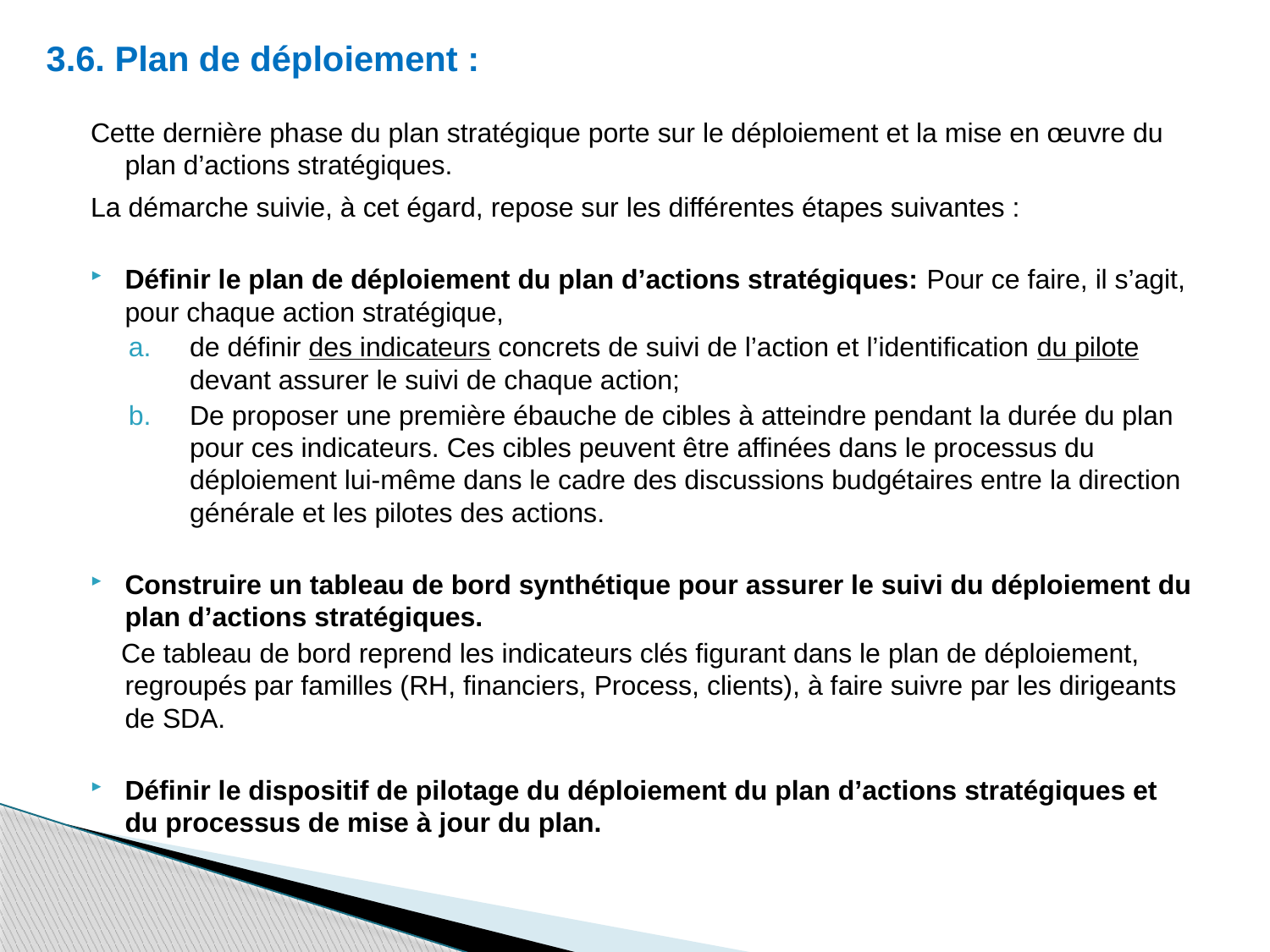

3.6. Plan de déploiement :
Cette dernière phase du plan stratégique porte sur le déploiement et la mise en œuvre du plan d’actions stratégiques.
La démarche suivie, à cet égard, repose sur les différentes étapes suivantes :

Définir le plan de déploiement du plan d’actions stratégiques: Pour ce faire, il s’agit, pour chaque action stratégique,
de définir des indicateurs concrets de suivi de l’action et l’identification du pilote devant assurer le suivi de chaque action;
De proposer une première ébauche de cibles à atteindre pendant la durée du plan pour ces indicateurs. Ces cibles peuvent être affinées dans le processus du déploiement lui-même dans le cadre des discussions budgétaires entre la direction générale et les pilotes des actions.

Construire un tableau de bord synthétique pour assurer le suivi du déploiement du plan d’actions stratégiques.
    Ce tableau de bord reprend les indicateurs clés figurant dans le plan de déploiement, regroupés par familles (RH, financiers, Process, clients), à faire suivre par les dirigeants de SDA.

Définir le dispositif de pilotage du déploiement du plan d’actions stratégiques et du processus de mise à jour du plan.